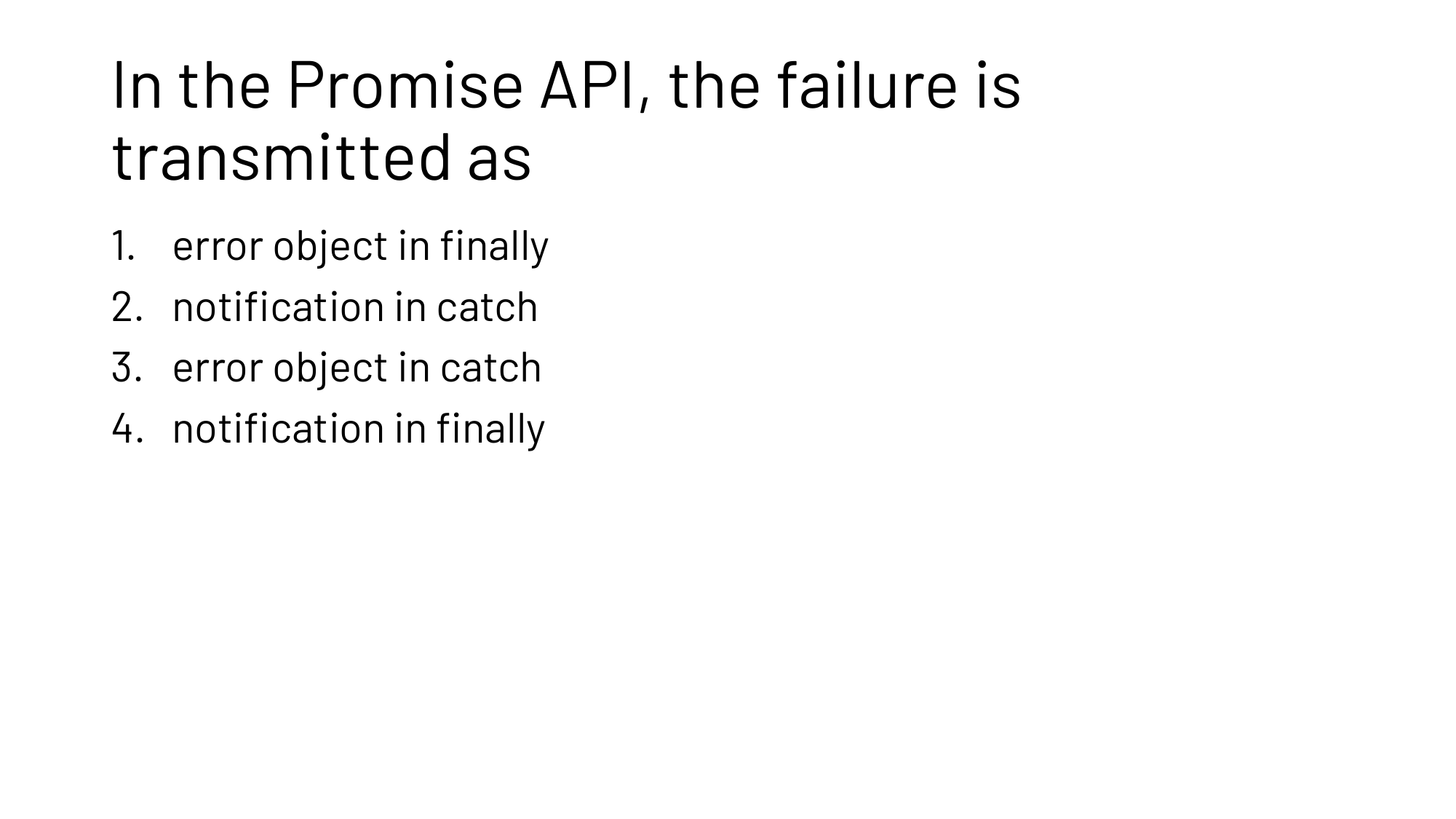

# In the Promise API, the failure is transmitted as
error object in finally
notification in catch
error object in catch
notification in finally